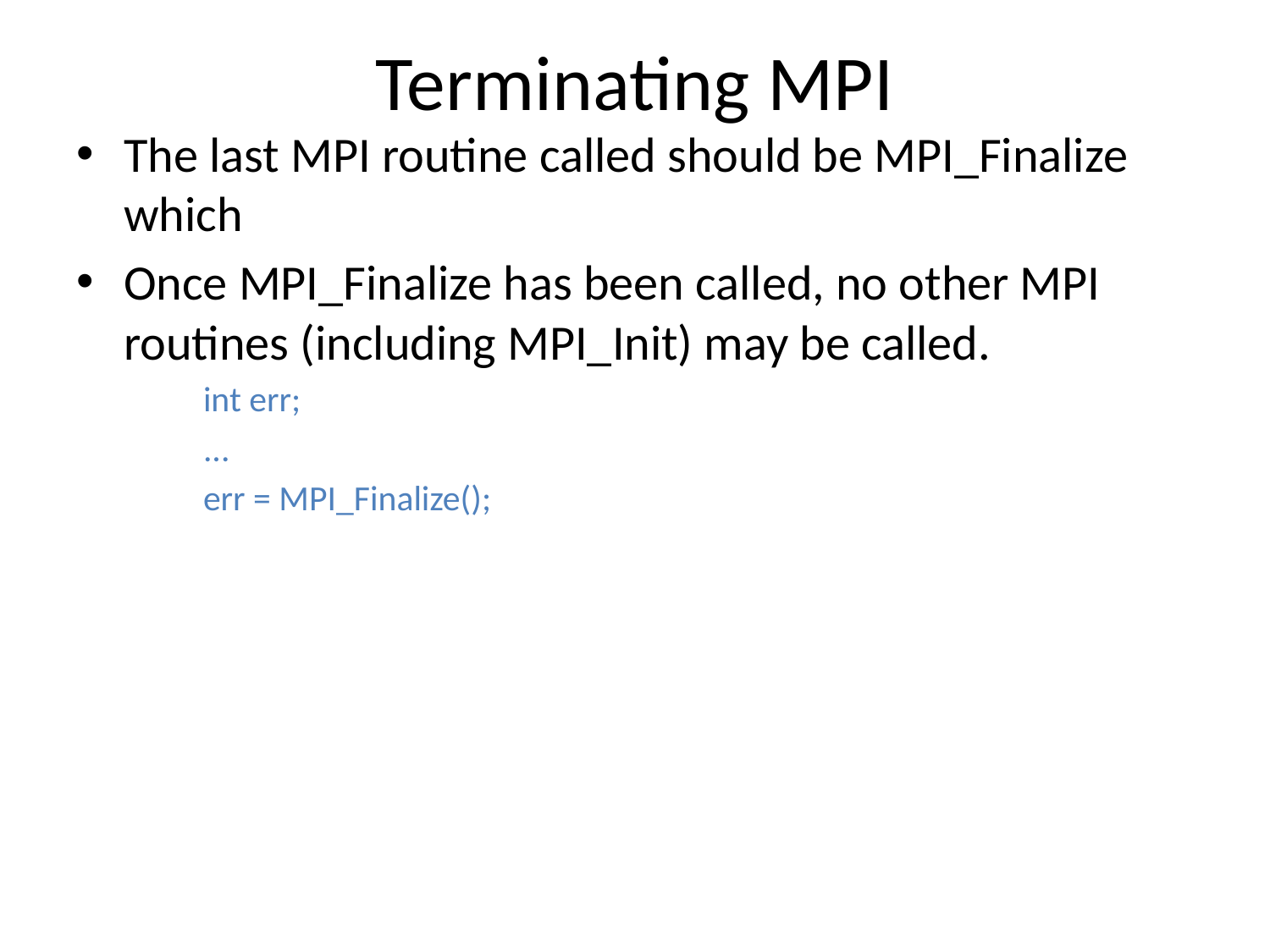

# Terminating MPI
The last MPI routine called should be MPI_Finalize which
Once MPI_Finalize has been called, no other MPI routines (including MPI_Init) may be called.
int err;
...
err = MPI_Finalize();